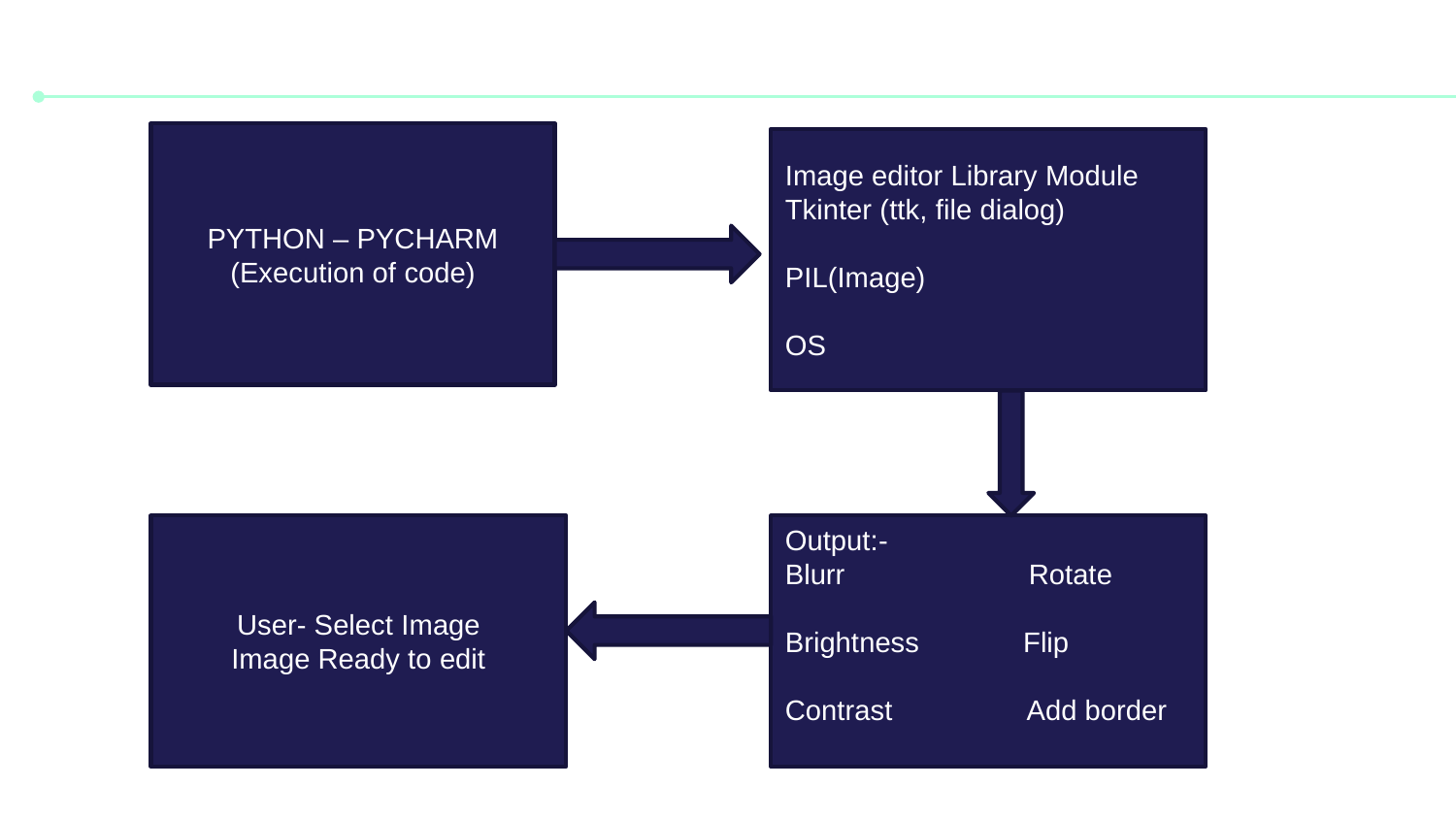

PYTHON – PYCHARM
(Execution of code)
Image editor Library Module
Tkinter (ttk, file dialog)

PIL(Image)

OS

User- Select Image
Image Ready to edit
Output:-
Blurr                       Rotate

Brightness             Flip

Contrast                 Add border